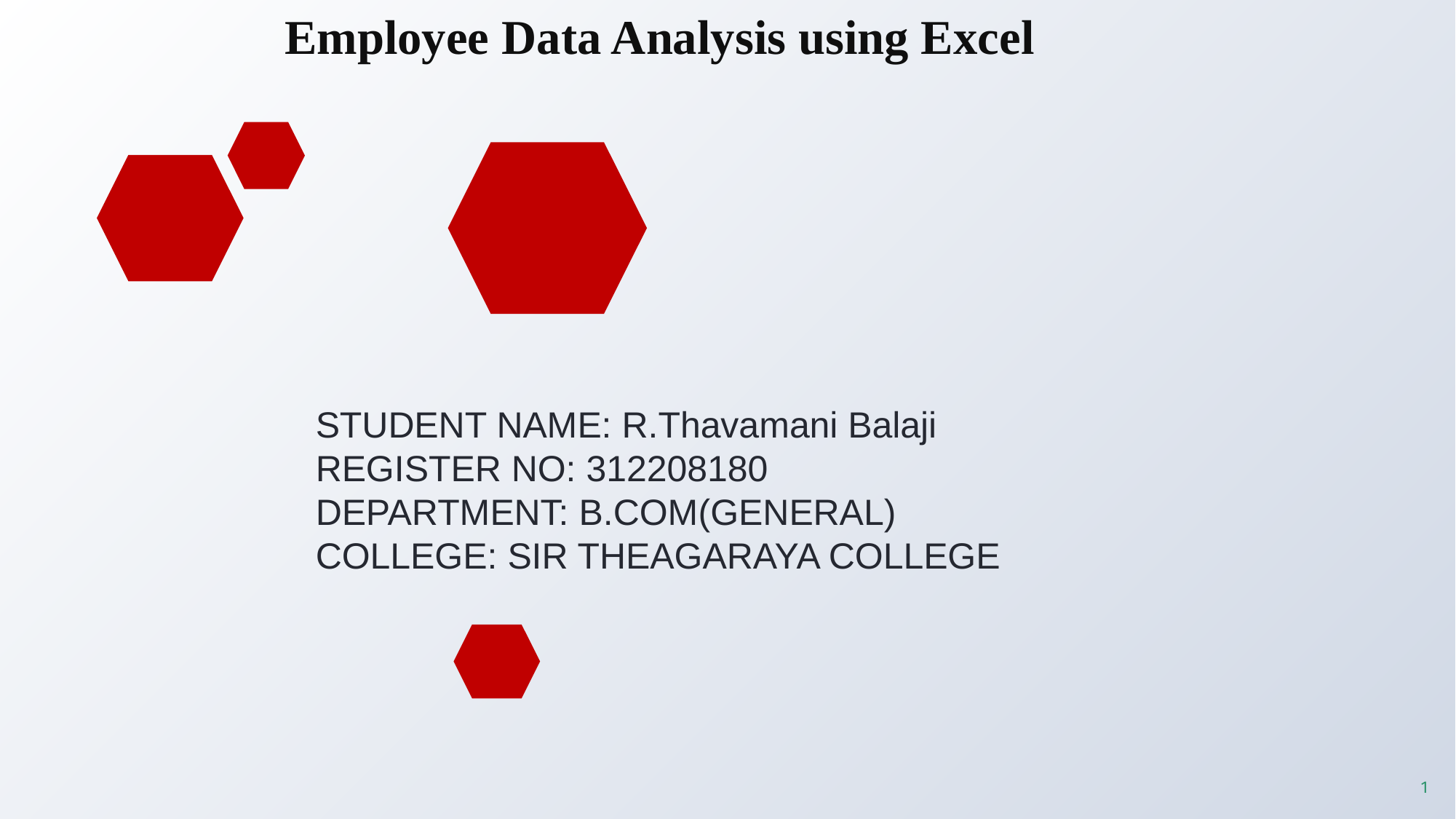

# Employee Data Analysis using Excel

STUDENT NAME: R.Thavamani Balaji
REGISTER NO: 312208180
DEPARTMENT: B.COM(GENERAL)
COLLEGE: SIR THEAGARAYA COLLEGE

1